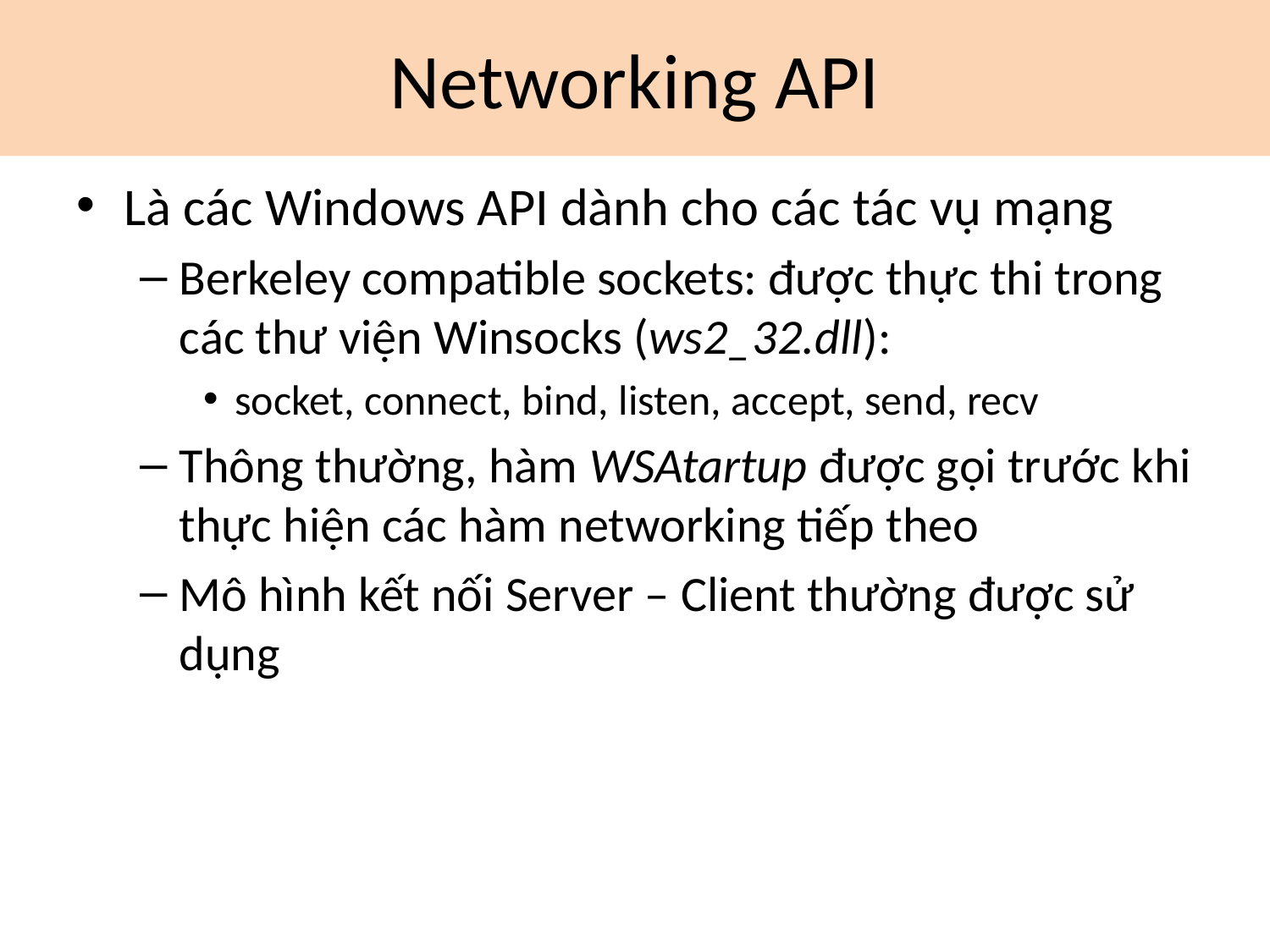

# Networking API
Là các Windows API dành cho các tác vụ mạng
Berkeley compatible sockets: được thực thi trong các thư viện Winsocks (ws2_32.dll):
socket, connect, bind, listen, accept, send, recv
Thông thường, hàm WSAtartup được gọi trước khi thực hiện các hàm networking tiếp theo
Mô hình kết nối Server – Client thường được sử dụng